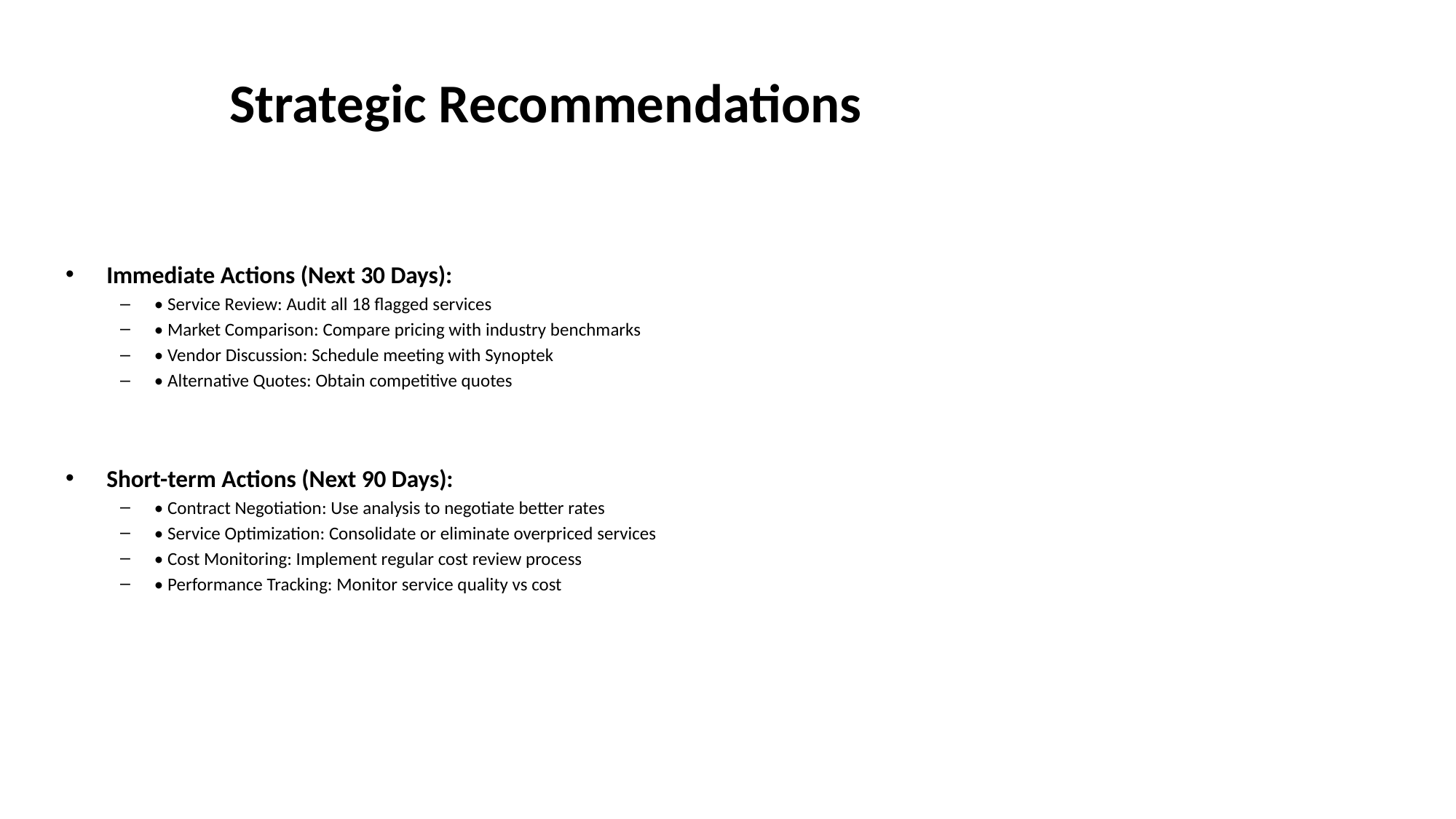

# Strategic Recommendations

Immediate Actions (Next 30 Days):
• Service Review: Audit all 18 flagged services
• Market Comparison: Compare pricing with industry benchmarks
• Vendor Discussion: Schedule meeting with Synoptek
• Alternative Quotes: Obtain competitive quotes

Short-term Actions (Next 90 Days):
• Contract Negotiation: Use analysis to negotiate better rates
• Service Optimization: Consolidate or eliminate overpriced services
• Cost Monitoring: Implement regular cost review process
• Performance Tracking: Monitor service quality vs cost